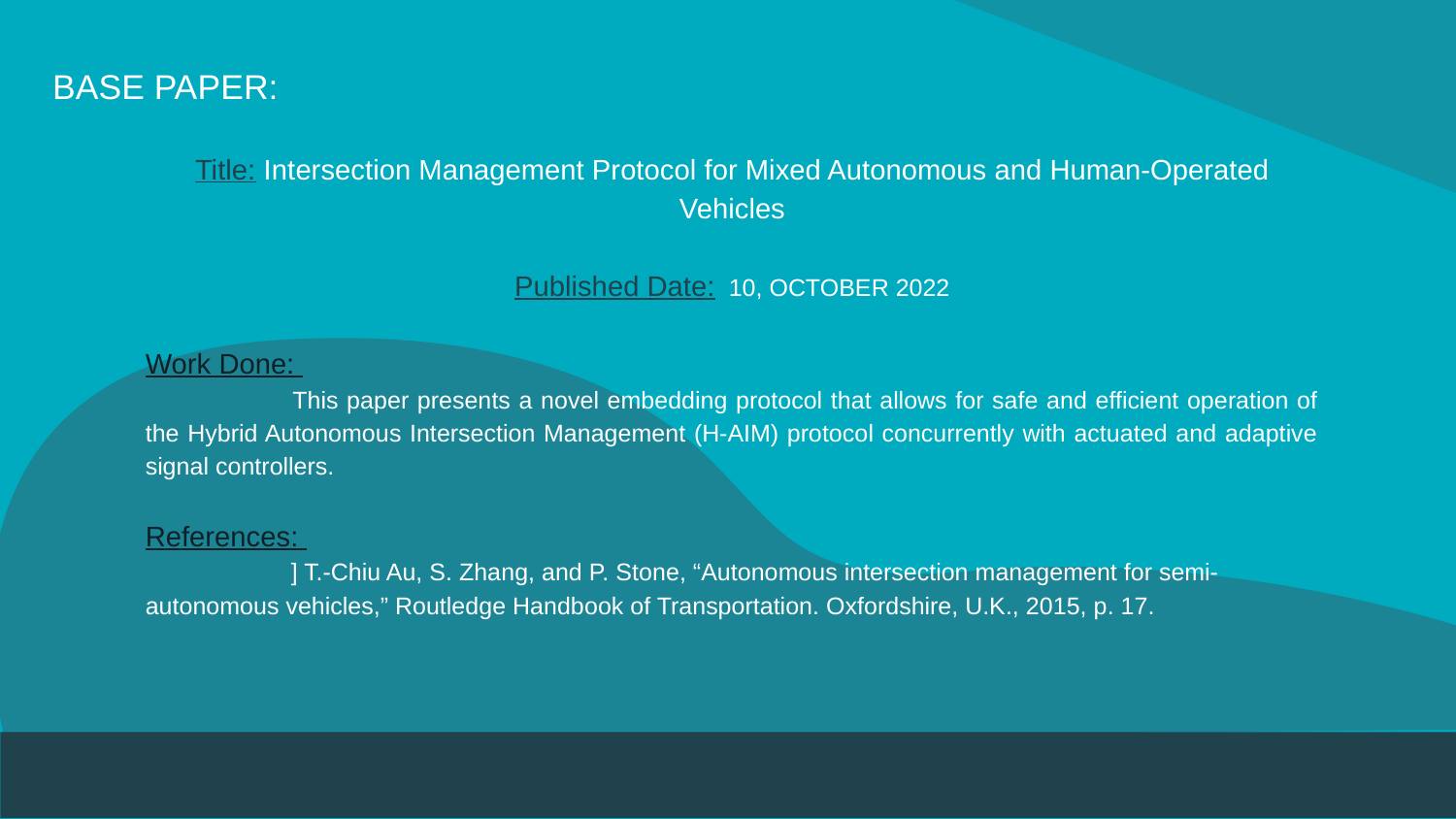

# BASE PAPER:
Title: Intersection Management Protocol for Mixed Autonomous and Human-Operated Vehicles

Published Date:  10, OCTOBER 2022

Work Done:
 	This paper presents a novel embedding protocol that allows for safe and efficient operation of the Hybrid Autonomous Intersection Management (H-AIM) protocol concurrently with actuated and adaptive signal controllers.

References:
 	] T.-Chiu Au, S. Zhang, and P. Stone, “Autonomous intersection management for semi-autonomous vehicles,” Routledge Handbook of Transportation. Oxfordshire, U.K., 2015, p. 17.